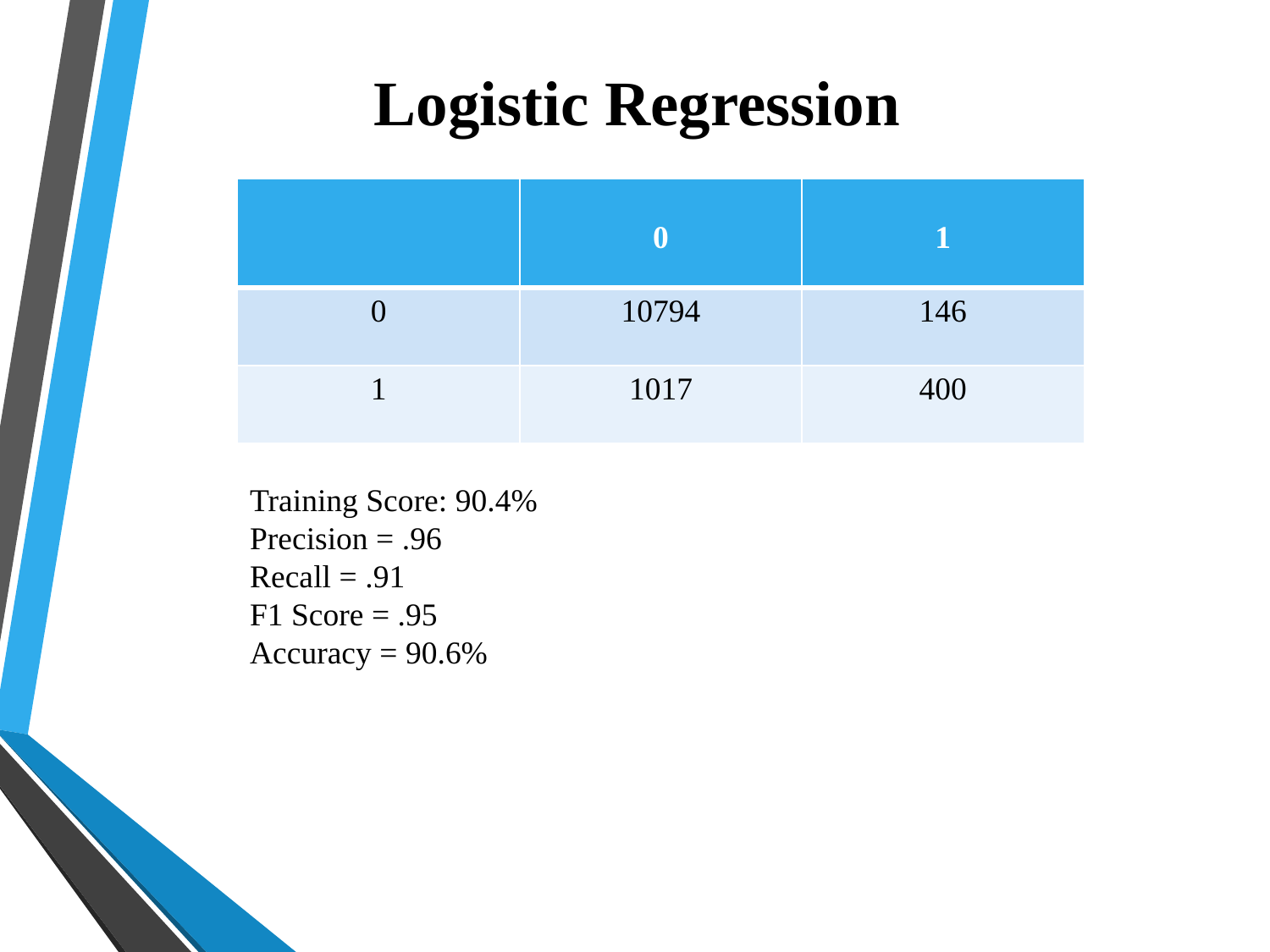

Logistic Regression
|  | 0 | 1 |
| --- | --- | --- |
| 0 | 10794 | 146 |
| 1 | 1017 | 400 |
Training Score: 90.4%
Precision = .96
Recall = .91
F1 Score = .95
Accuracy = 90.6%